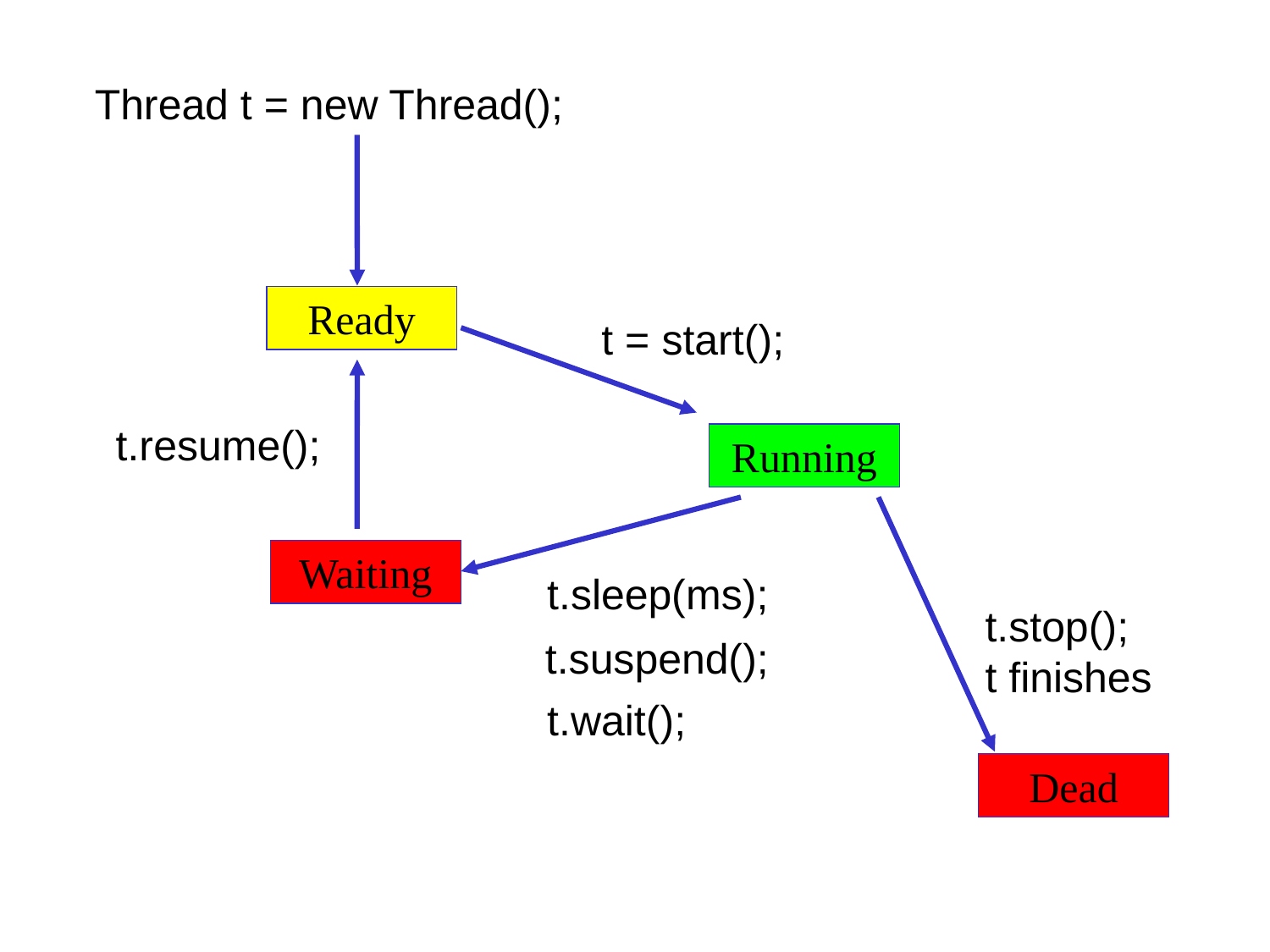

Thread t = new Thread();

Ready
t = start();

t.resume();
Running

Waiting
t.sleep(ms);
t.stop();
t finishes
t.suspend();
t.wait();
Dead